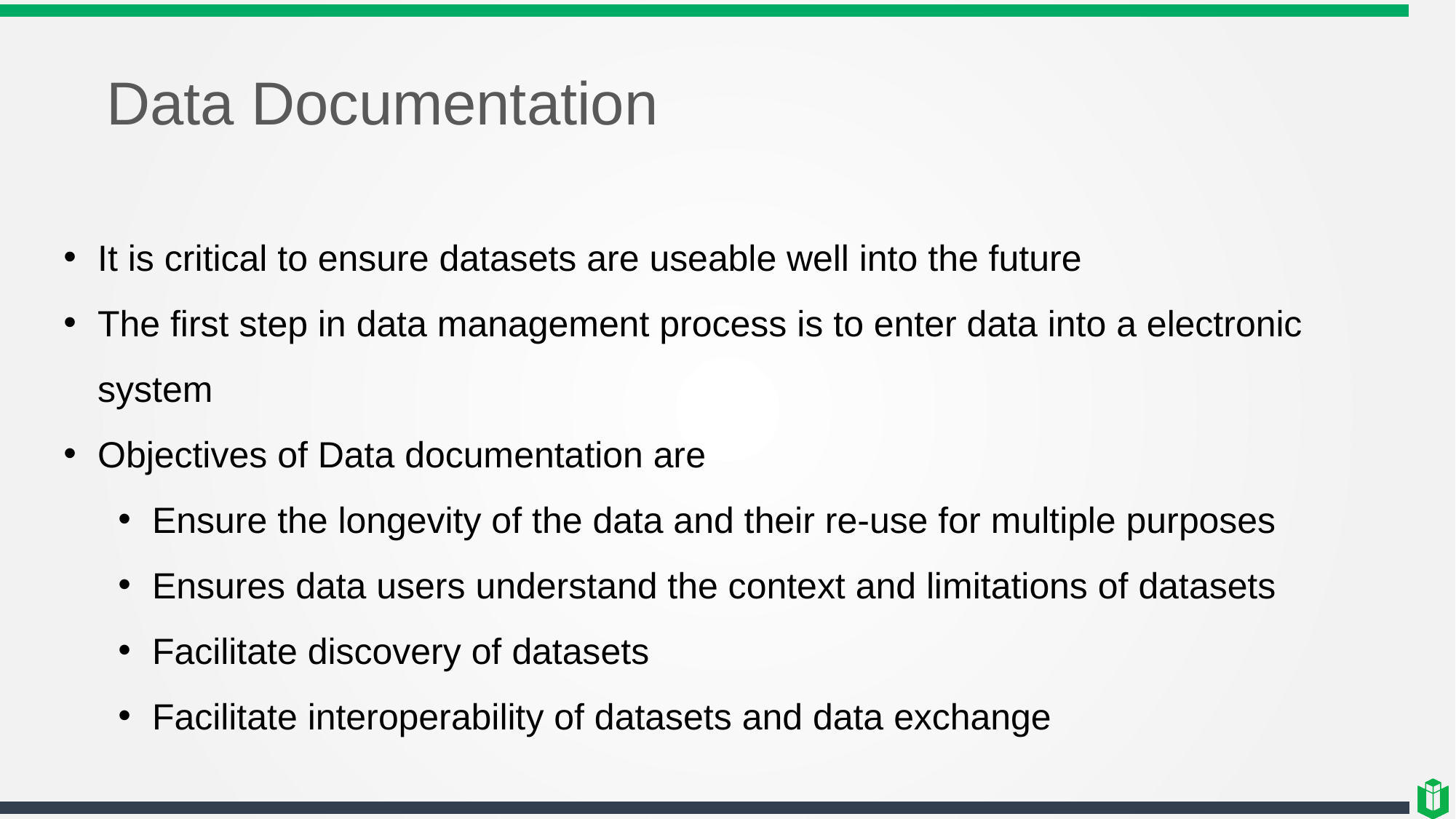

# Data Documentation
It is critical to ensure datasets are useable well into the future
The first step in data management process is to enter data into a electronic system
Objectives of Data documentation are
Ensure the longevity of the data and their re-use for multiple purposes
Ensures data users understand the context and limitations of datasets
Facilitate discovery of datasets
Facilitate interoperability of datasets and data exchange